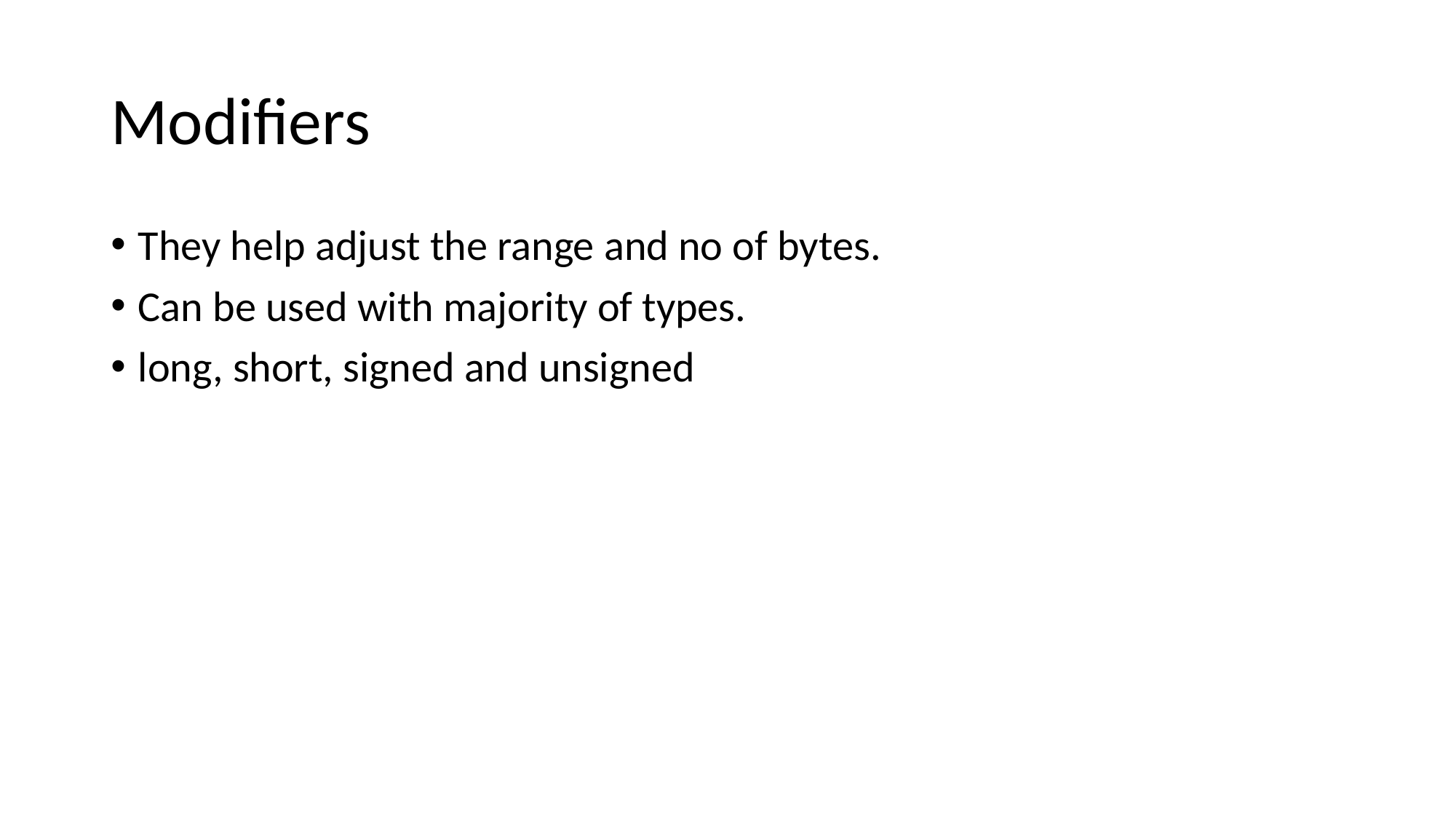

# Modifiers
They help adjust the range and no of bytes.
Can be used with majority of types.
long, short, signed and unsigned